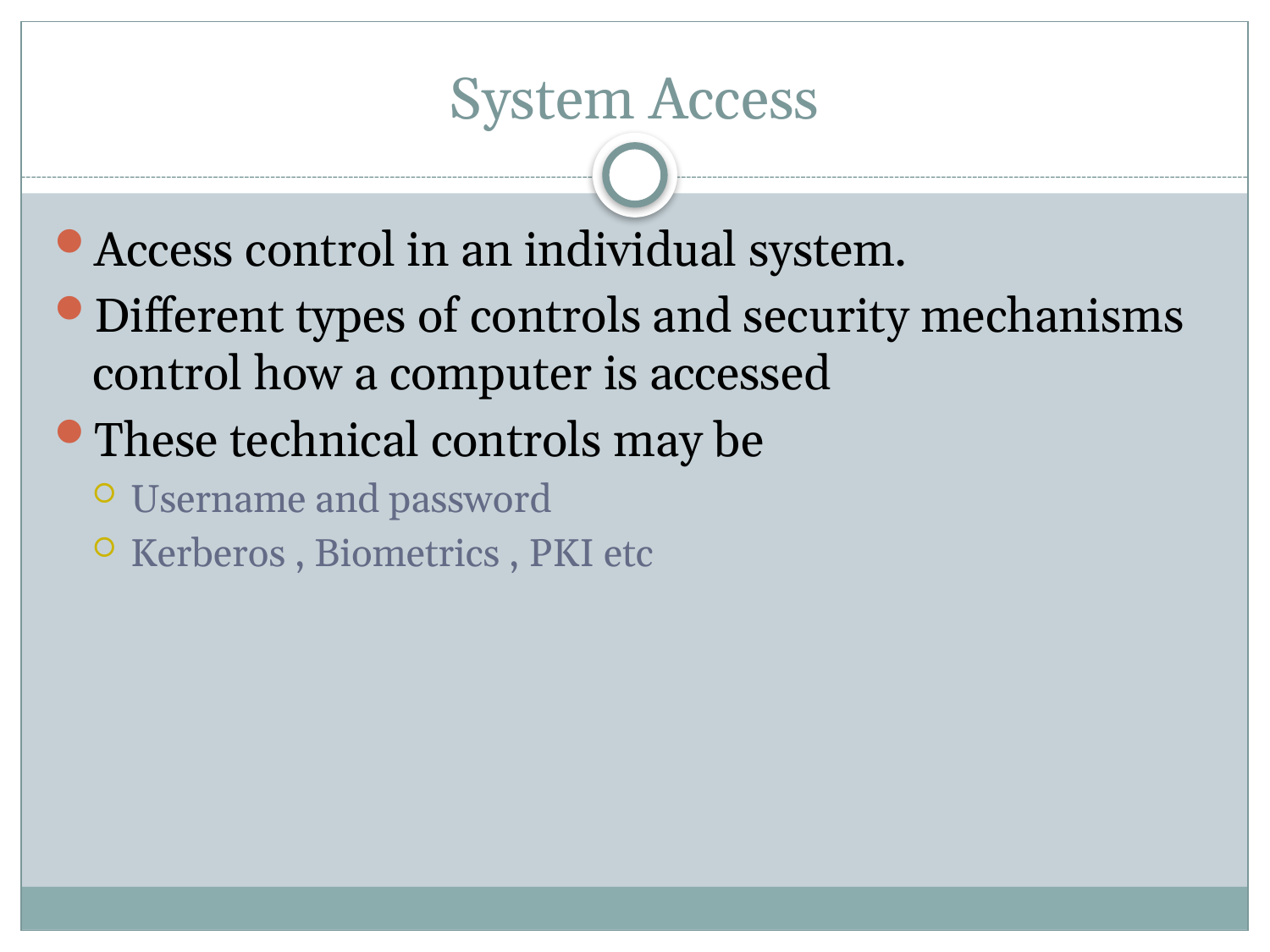

# System Access
Access control in an individual system.
Different types of controls and security mechanisms control how a computer is accessed
These technical controls may be
Username and password
Kerberos , Biometrics , PKI etc